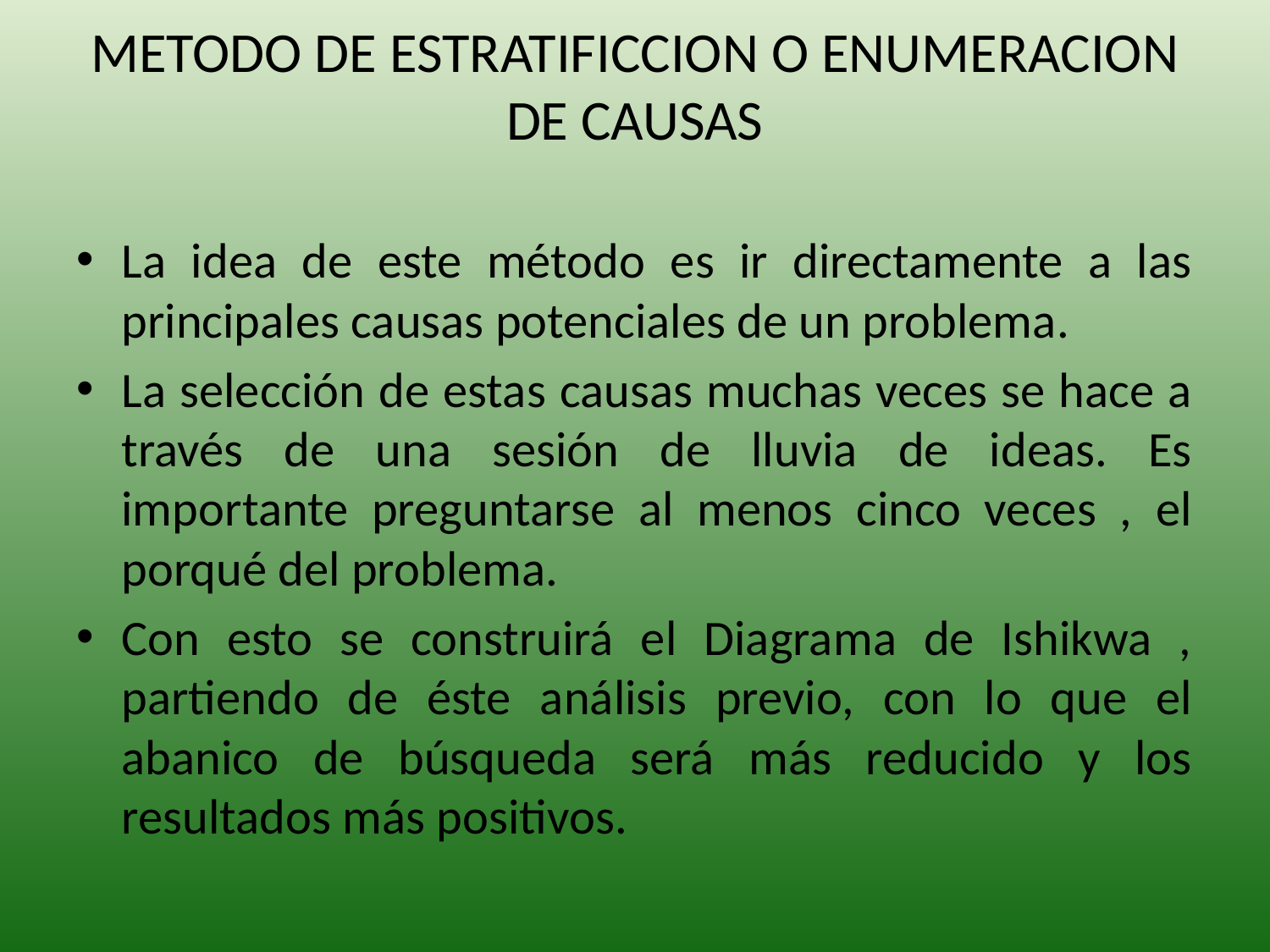

# METODO DE ESTRATIFICCION O ENUMERACION DE CAUSAS
La idea de este método es ir directamente a las principales causas potenciales de un problema.
La selección de estas causas muchas veces se hace a través de una sesión de lluvia de ideas. Es importante preguntarse al menos cinco veces , el porqué del problema.
Con esto se construirá el Diagrama de Ishikwa , partiendo de éste análisis previo, con lo que el abanico de búsqueda será más reducido y los resultados más positivos.